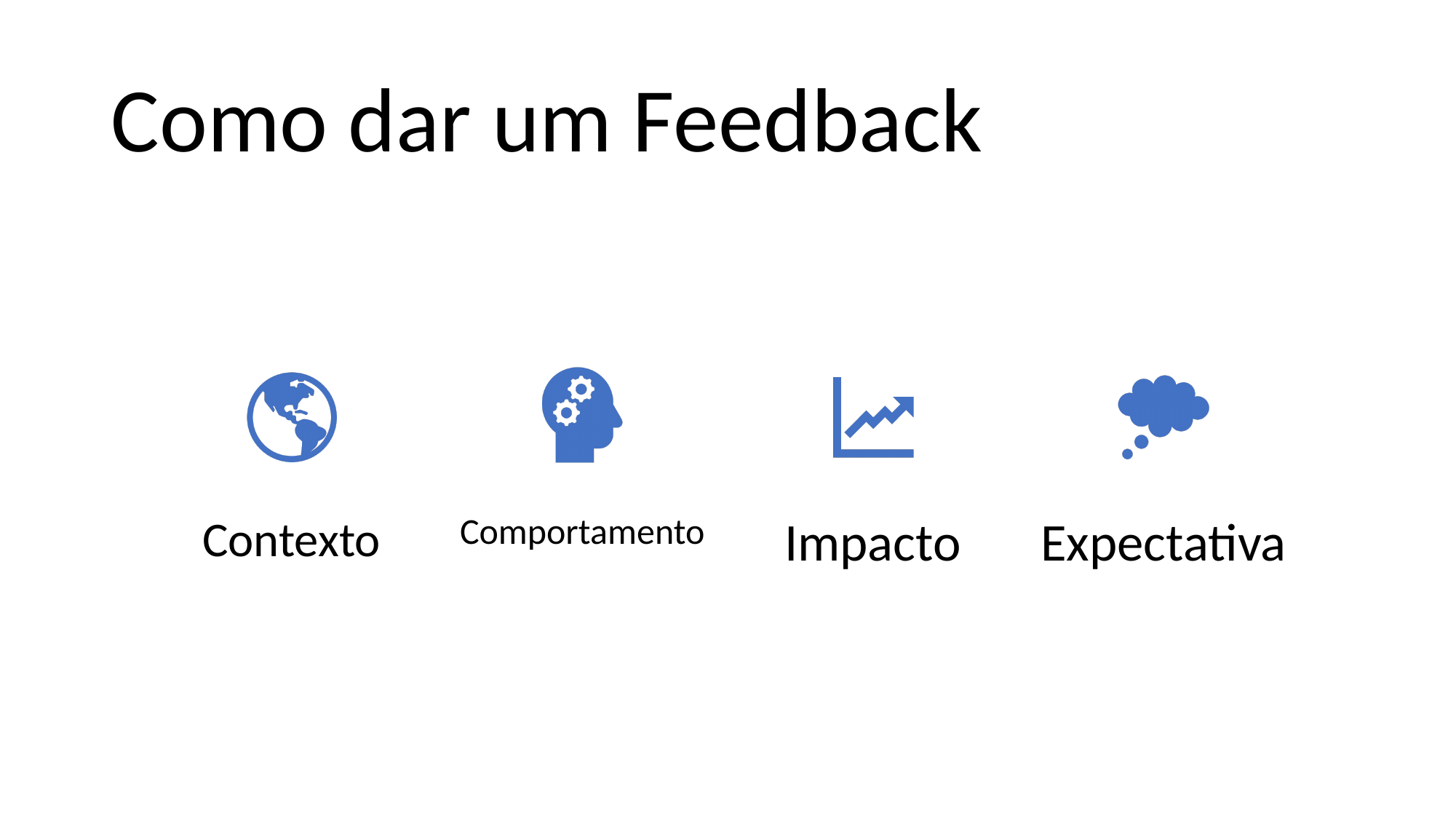

# Como dar um Feedback
Contexto
Comportamento
Impacto
Expectativa